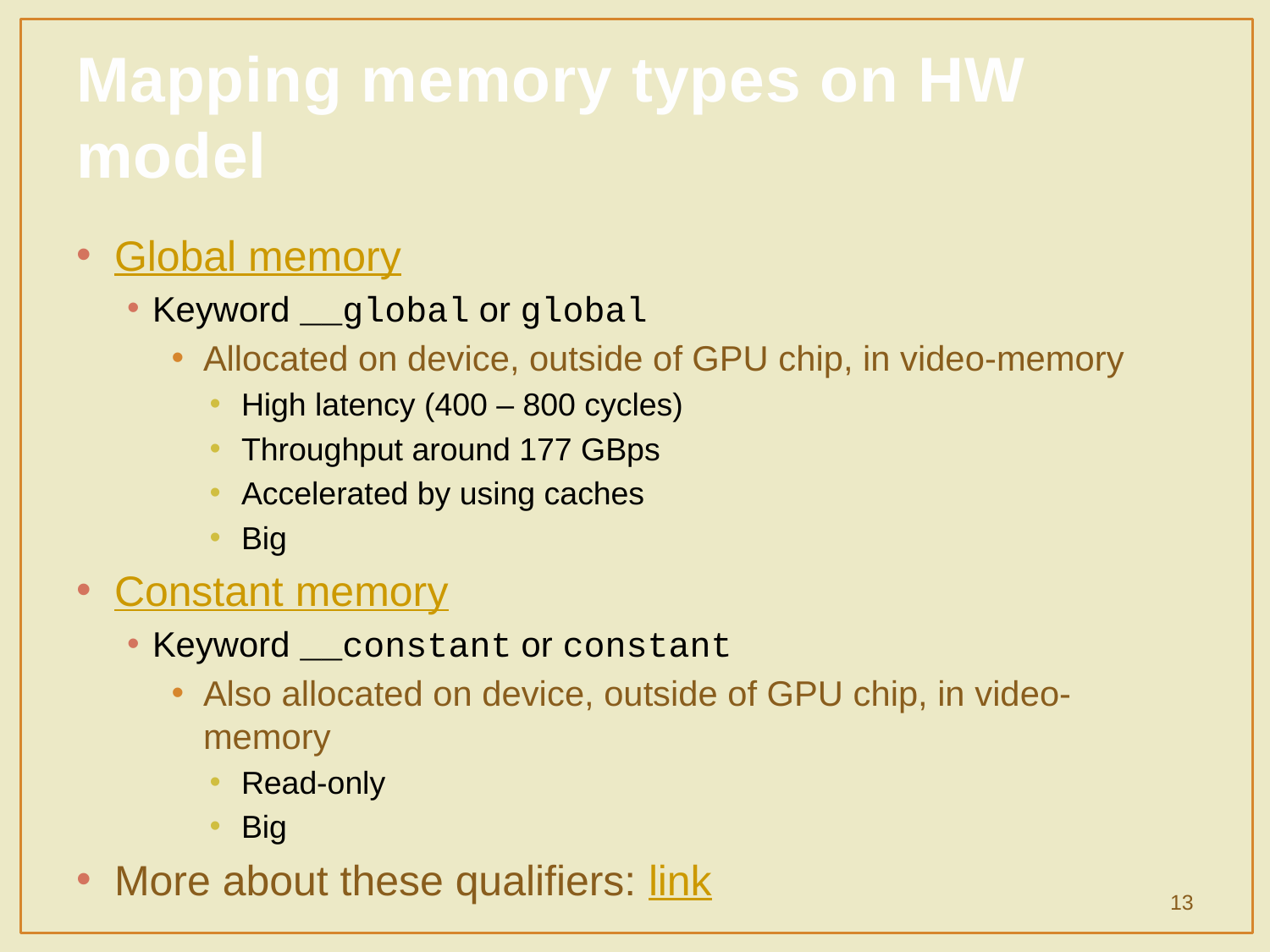

# Mapping memory types on HW model
Global memory
Keyword __global or global
Allocated on device, outside of GPU chip, in video-memory
High latency (400 – 800 cycles)
Throughput around 177 GBps
Accelerated by using caches
Big
Constant memory
Keyword __constant or constant
Also allocated on device, outside of GPU chip, in video-memory
Read-only
Big
More about these qualifiers: link

13